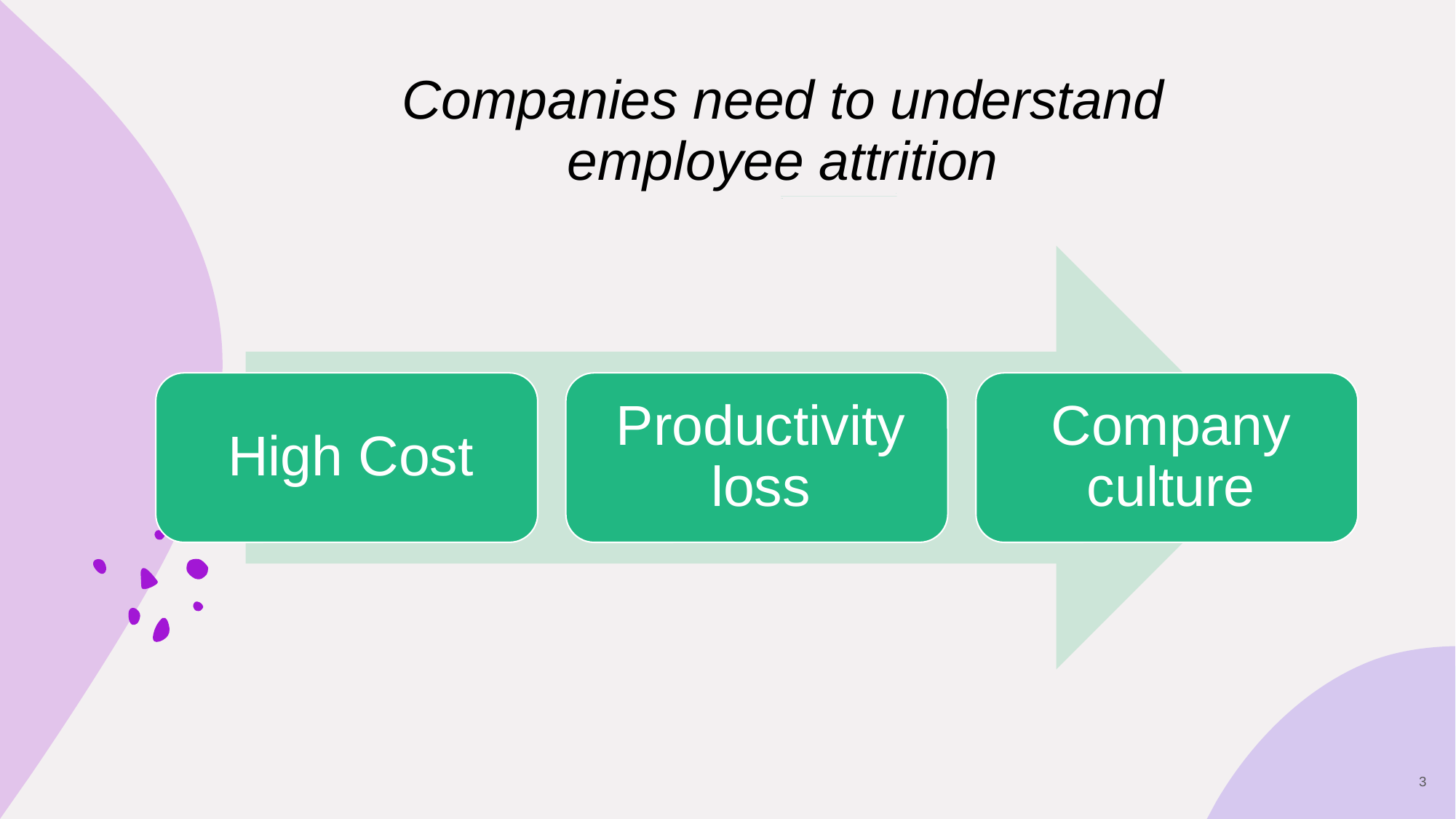

# Companies need to understand employee attrition

High Cost
Productivity loss
Company culture

3